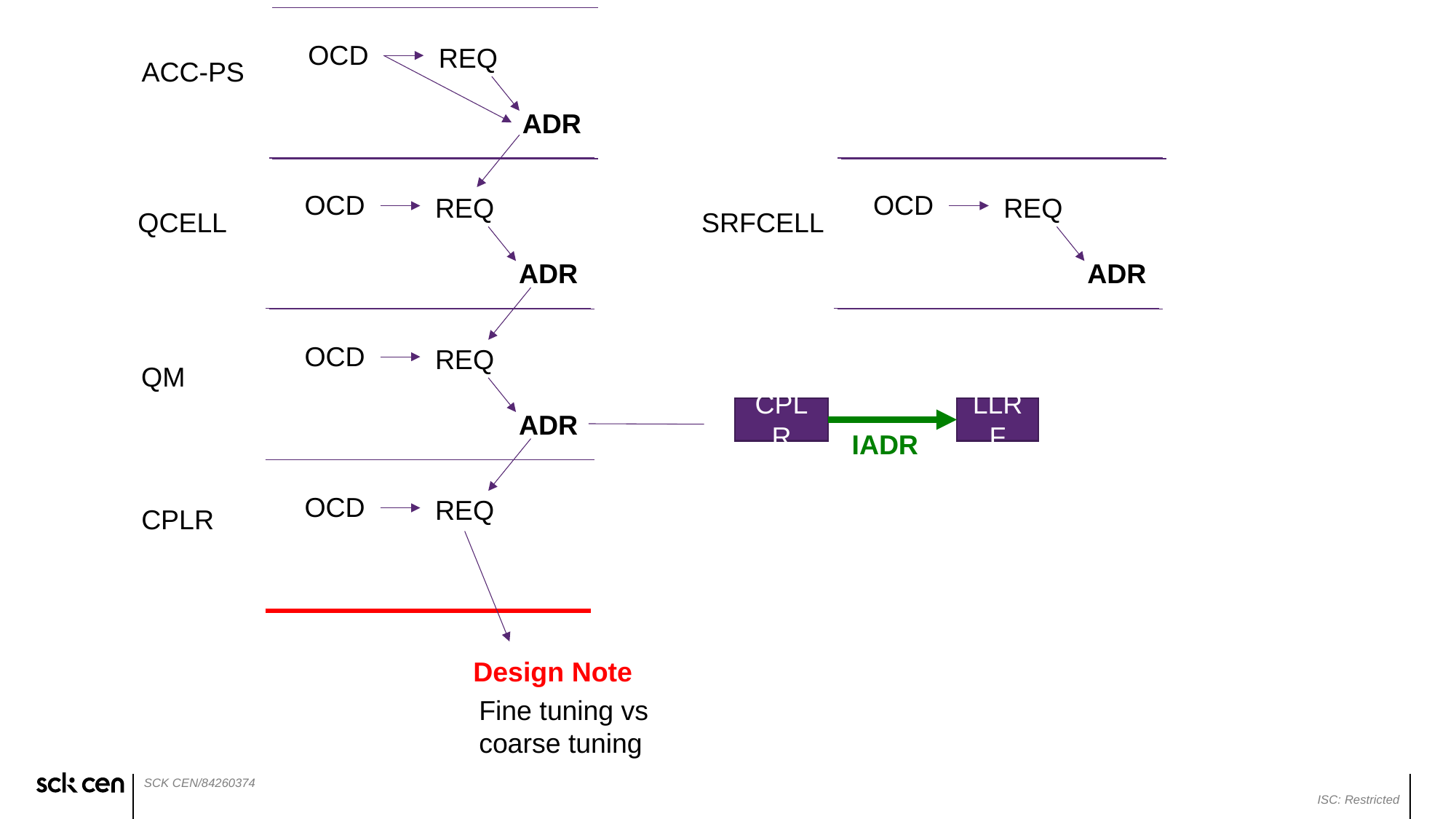

OCD
REQ
ACC-PS
ADR
OCD
OCD
REQ
REQ
QCELL
SRFCELL
ADR
ADR
OCD
REQ
QM
CPLR
LLRF
ADR
IADR
OCD
REQ
CPLR
Design Note
Fine tuning vs coarse tuning